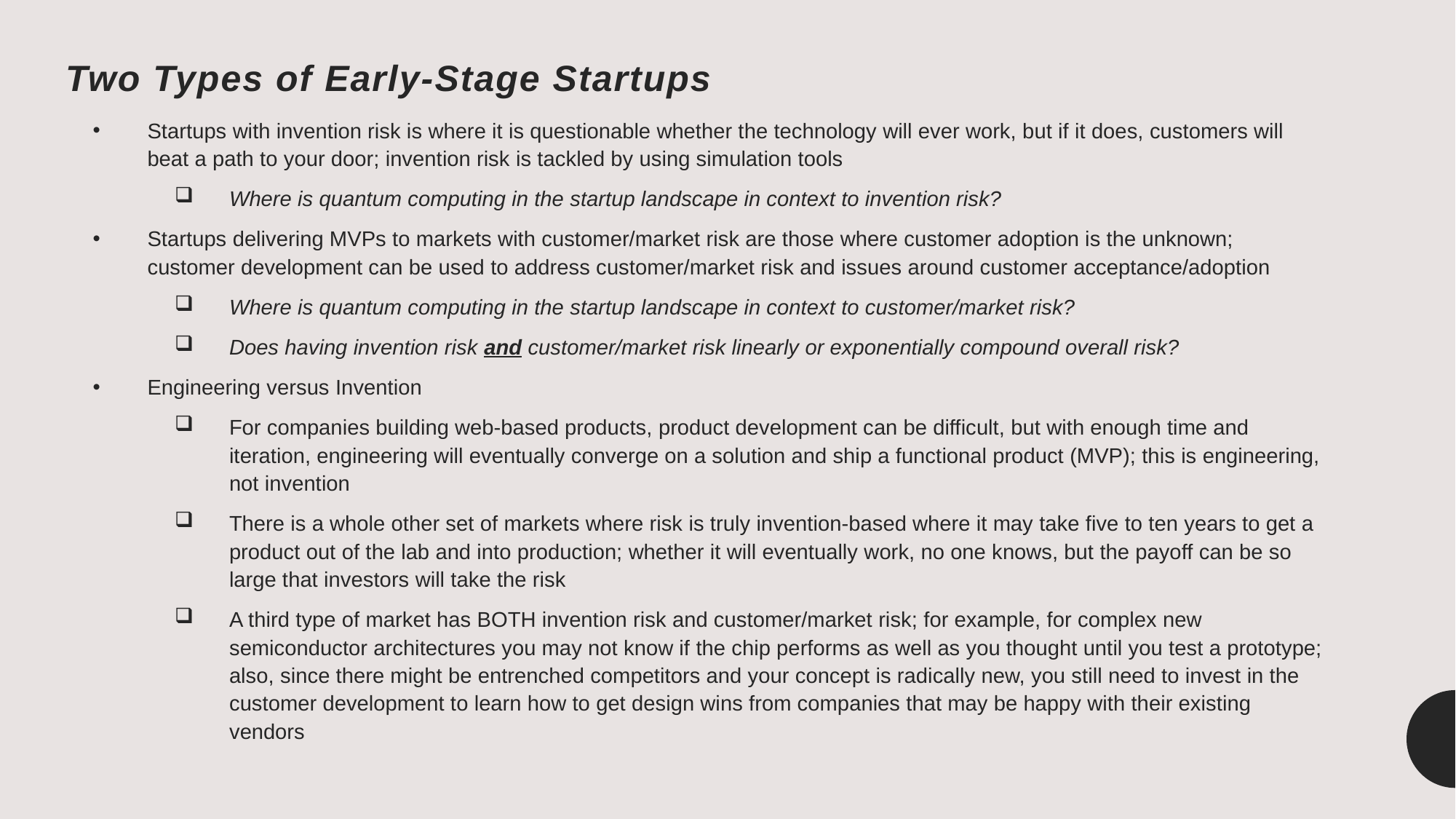

# Two Types of Early-Stage Startups
Startups with invention risk is where it is questionable whether the technology will ever work, but if it does, customers will beat a path to your door; invention risk is tackled by using simulation tools
Where is quantum computing in the startup landscape in context to invention risk?
Startups delivering MVPs to markets with customer/market risk are those where customer adoption is the unknown; customer development can be used to address customer/market risk and issues around customer acceptance/adoption
Where is quantum computing in the startup landscape in context to customer/market risk?
Does having invention risk and customer/market risk linearly or exponentially compound overall risk?
Engineering versus Invention
For companies building web-based products, product development can be difficult, but with enough time and iteration, engineering will eventually converge on a solution and ship a functional product (MVP); this is engineering, not invention
There is a whole other set of markets where risk is truly invention-based where it may take five to ten years to get a product out of the lab and into production; whether it will eventually work, no one knows, but the payoff can be so large that investors will take the risk
A third type of market has BOTH invention risk and customer/market risk; for example, for complex new semiconductor architectures you may not know if the chip performs as well as you thought until you test a prototype; also, since there might be entrenched competitors and your concept is radically new, you still need to invest in the customer development to learn how to get design wins from companies that may be happy with their existing vendors